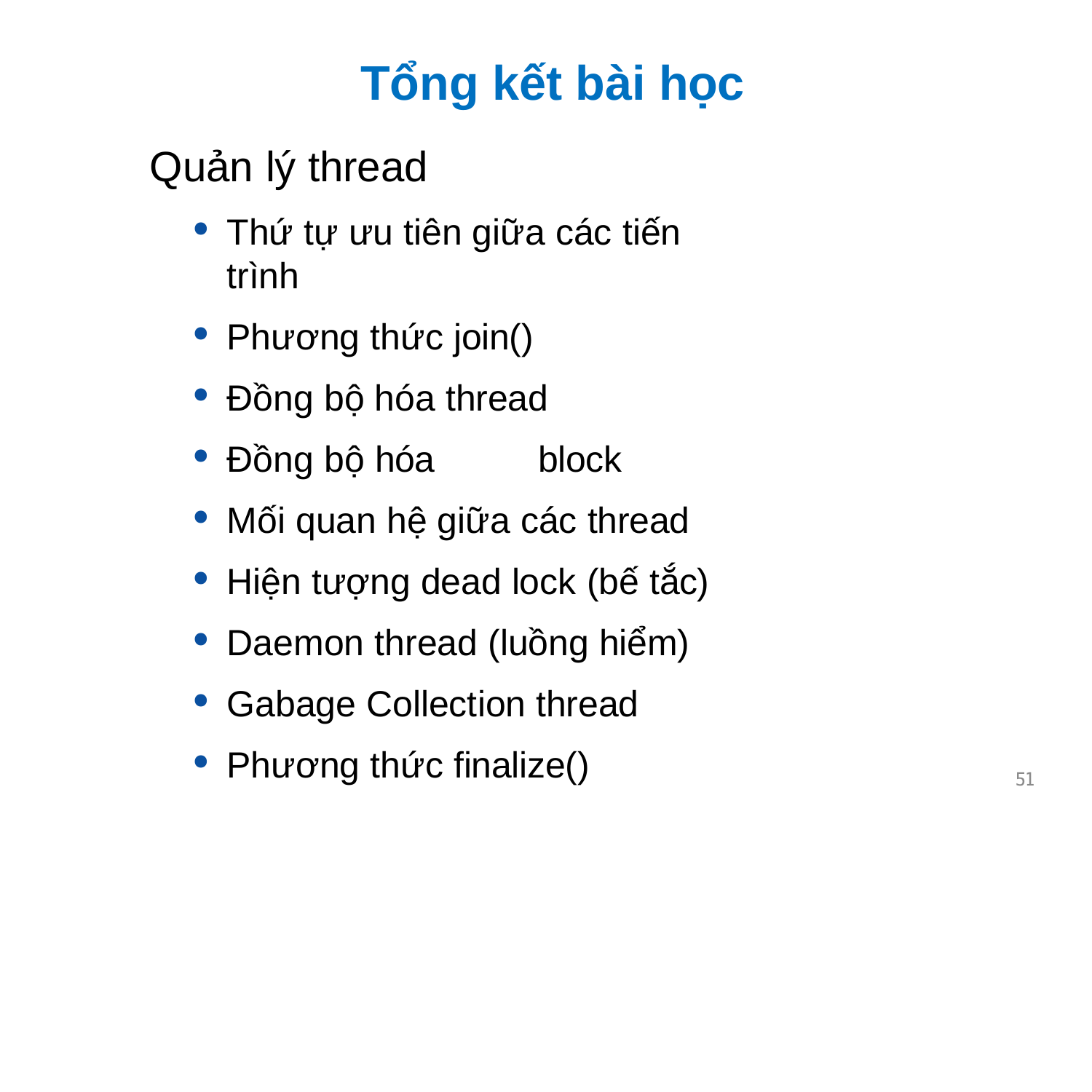

# Tổng kết bài học
Quản lý thread
Thứ tự ưu tiên giữa các tiến trình
Phương thức join()
Đồng bộ hóa thread
Đồng bộ hóa	block
Mối quan hệ giữa các thread
Hiện tượng dead lock (bế tắc)
Daemon thread (luồng hiểm)
Gabage Collection thread
Phương thức finalize()
51